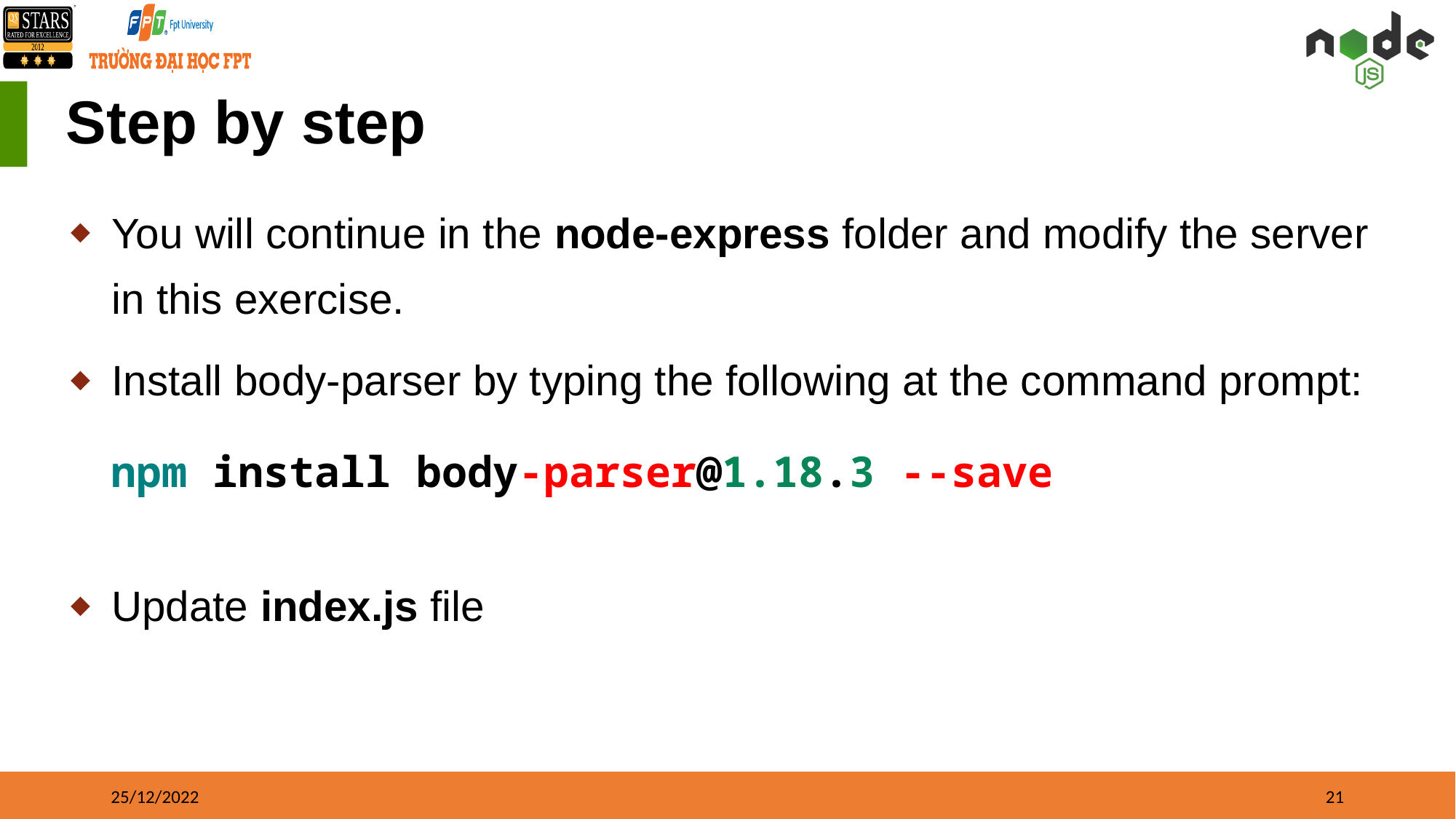

# Step by step
You will continue in the node-express folder and modify the server in this exercise.
Install body-parser by typing the following at the command prompt:

Update index.js file
npm install body-parser@1.18.3 --save
25/12/2022
21